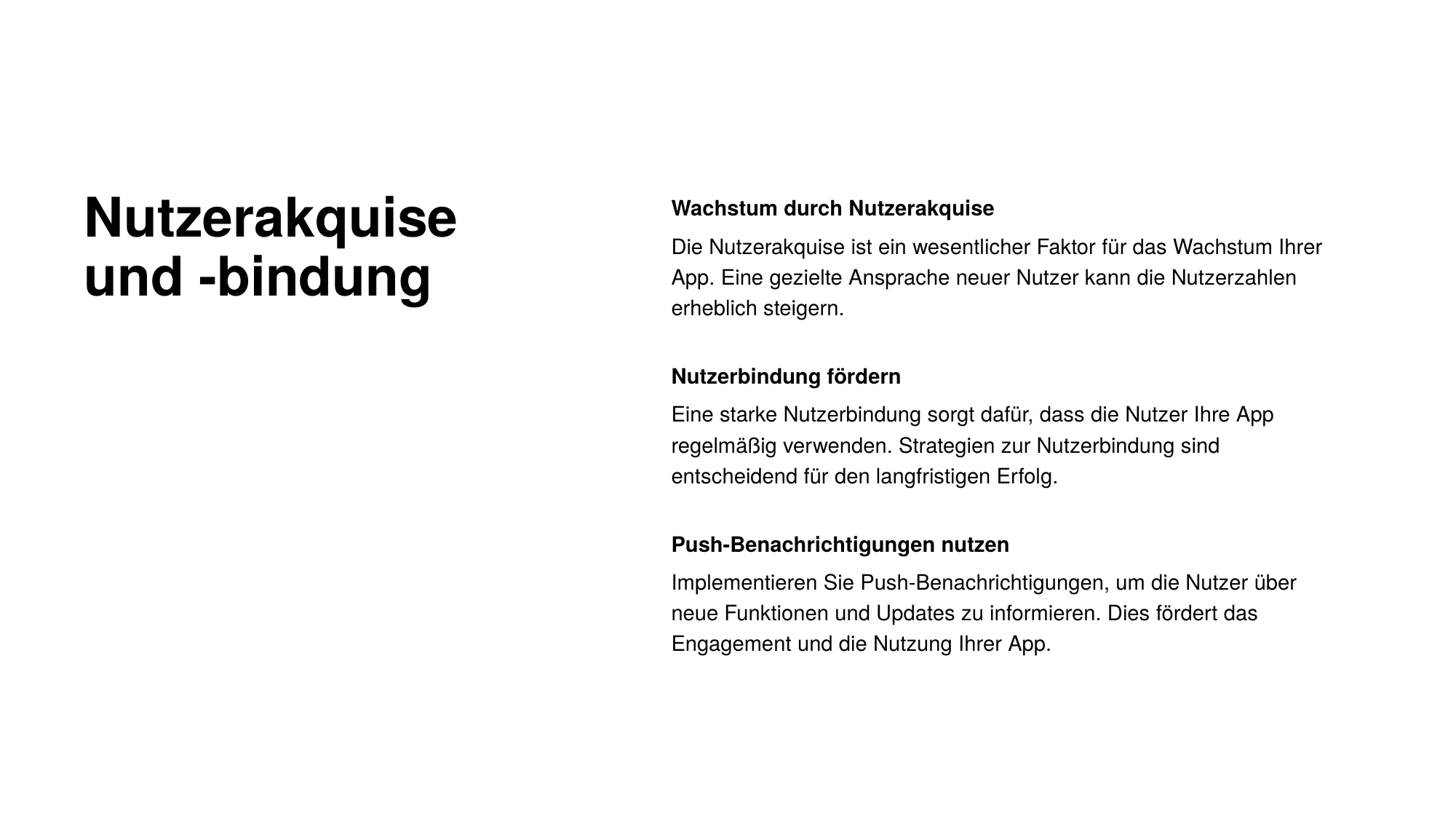

# Nutzerakquise und -bindung
Wachstum durch Nutzerakquise
Die Nutzerakquise ist ein wesentlicher Faktor für das Wachstum Ihrer App. Eine gezielte Ansprache neuer Nutzer kann die Nutzerzahlen erheblich steigern.
Nutzerbindung fördern
Eine starke Nutzerbindung sorgt dafür, dass die Nutzer Ihre App regelmäßig verwenden. Strategien zur Nutzerbindung sind entscheidend für den langfristigen Erfolg.
Push-Benachrichtigungen nutzen
Implementieren Sie Push-Benachrichtigungen, um die Nutzer über neue Funktionen und Updates zu informieren. Dies fördert das Engagement und die Nutzung Ihrer App.